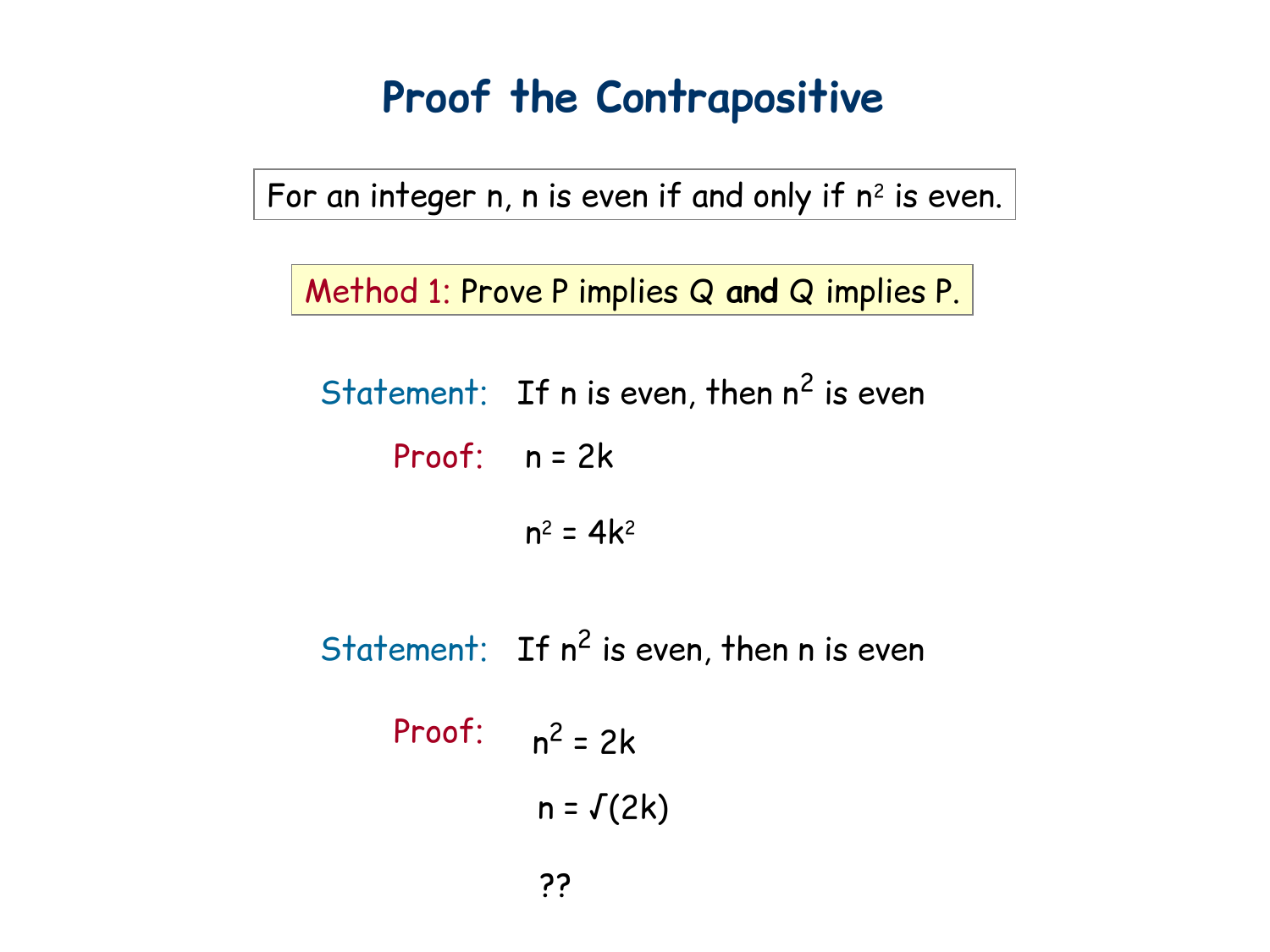

Proof the Contrapositive
For an integer n, n is even if and only if n2 is even.
Method 1: Prove P implies Q and Q implies P.
Statement:   If n is even, then n2 is even
Proof:
n = 2k

n2 = 4k2
Statement:   If n2 is even, then n is even
Proof:
n2 = 2k
n = √(2k)
??